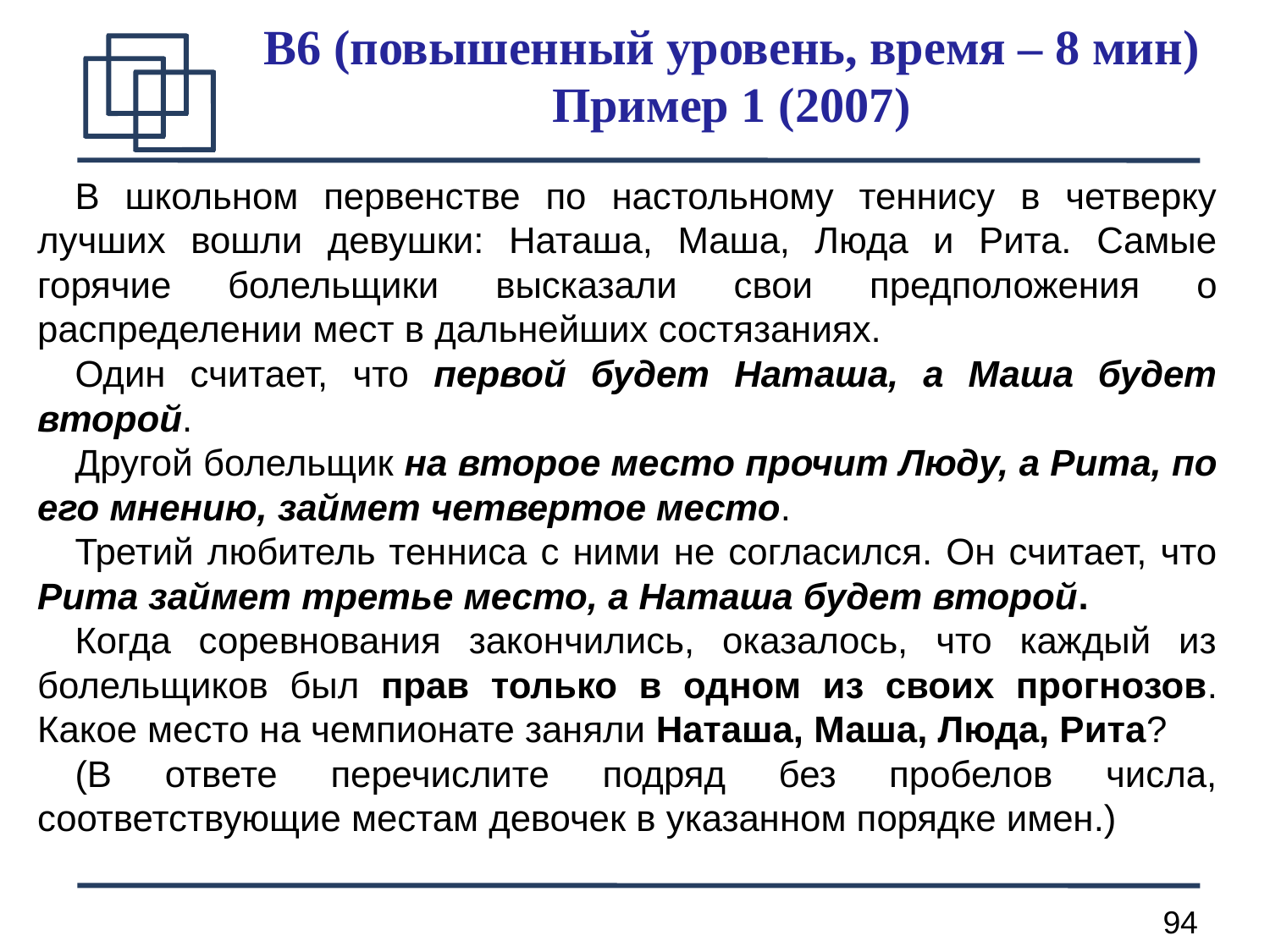

B6 (повышенный уровень, время – 8 мин)
Пример 1 (2007)
В школьном первенстве по настольному теннису в четверку лучших вошли девушки: Наташа, Маша, Люда и Рита. Самые горячие болельщики высказали свои предположения о распределении мест в дальнейших состязаниях.
Один считает, что первой будет Наташа, а Маша будет второй.
Другой болельщик на второе место прочит Люду, а Рита, по его мнению, займет четвертое место.
Третий любитель тенниса с ними не согласился. Он считает, что Рита займет третье место, а Наташа будет второй.
Когда соревнования закончились, оказалось, что каждый из болельщиков был прав только в одном из своих прогнозов.
Какое место на чемпионате заняли Наташа, Маша, Люда, Рита?
(В ответе перечислите подряд без пробелов числа, соответствующие местам девочек в указанном порядке имен.)
В школьном первенстве по настольному теннису в четверку лучших вошли девушки: Наташа, Маша, Люда и Рита. Самые горячие болельщики высказали свои предположения о распределении мест в дальнейших состязаниях.
Один считает, что первой будет Наташа, а Маша будет второй.
Другой болельщик на второе место прочит Люду, а Рита, по его мнению, займет четвертое место.
Третий любитель тенниса с ними не согласился. Он считает, что Рита займет третье место, а Наташа будет второй.
Когда соревнования закончились, оказалось, что каждый из болельщиков был прав только в одном из своих прогнозов.
Какое место на чемпионате заняли Наташа, Маша, Люда, Рита?
(В ответе перечислите подряд без пробелов числа, соответствующие местам девочек в указанном порядке имен.)